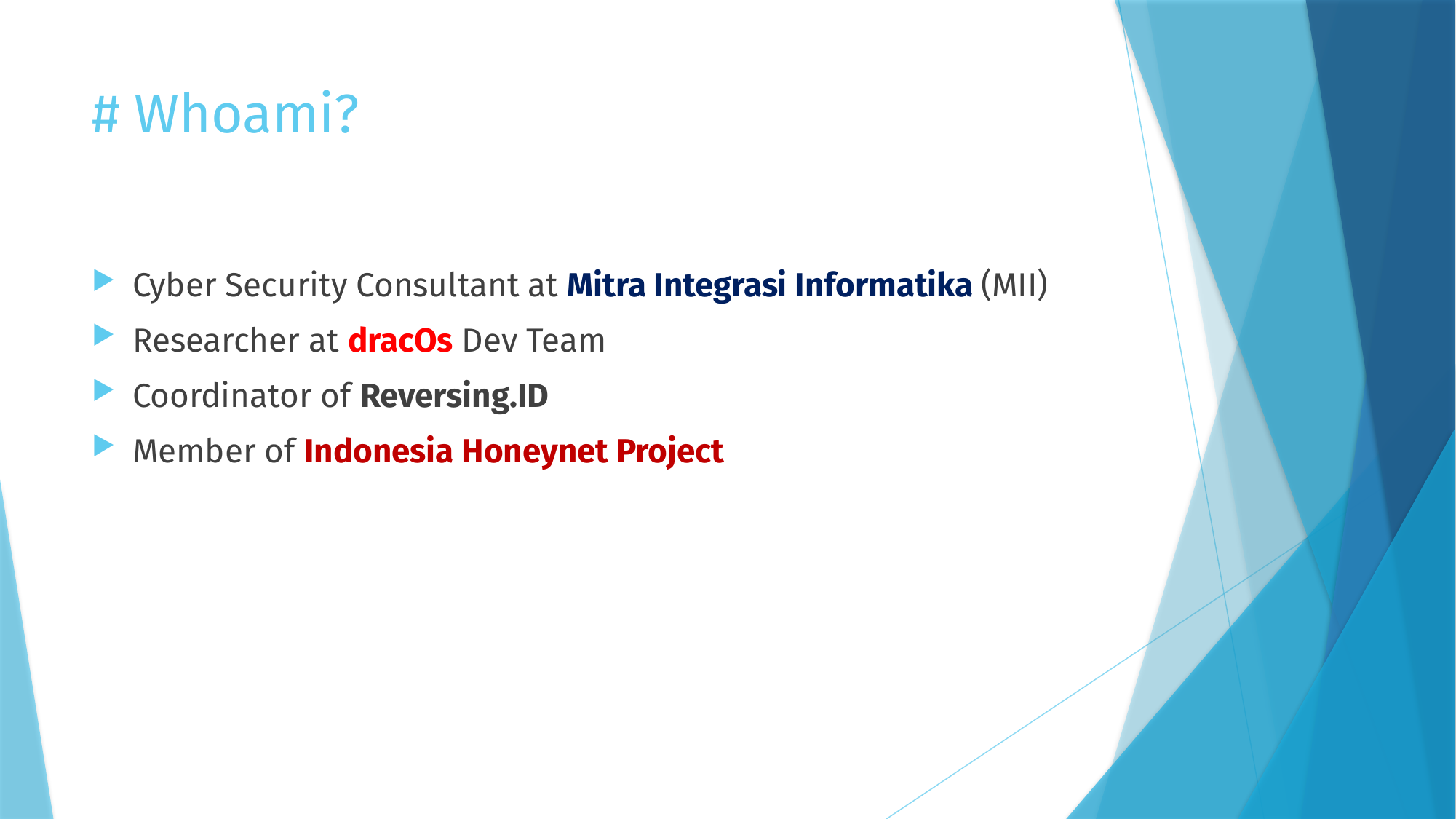

# # Whoami?
Cyber Security Consultant at Mitra Integrasi Informatika (MII)
Researcher at dracOs Dev Team
Coordinator of Reversing.ID
Member of Indonesia Honeynet Project